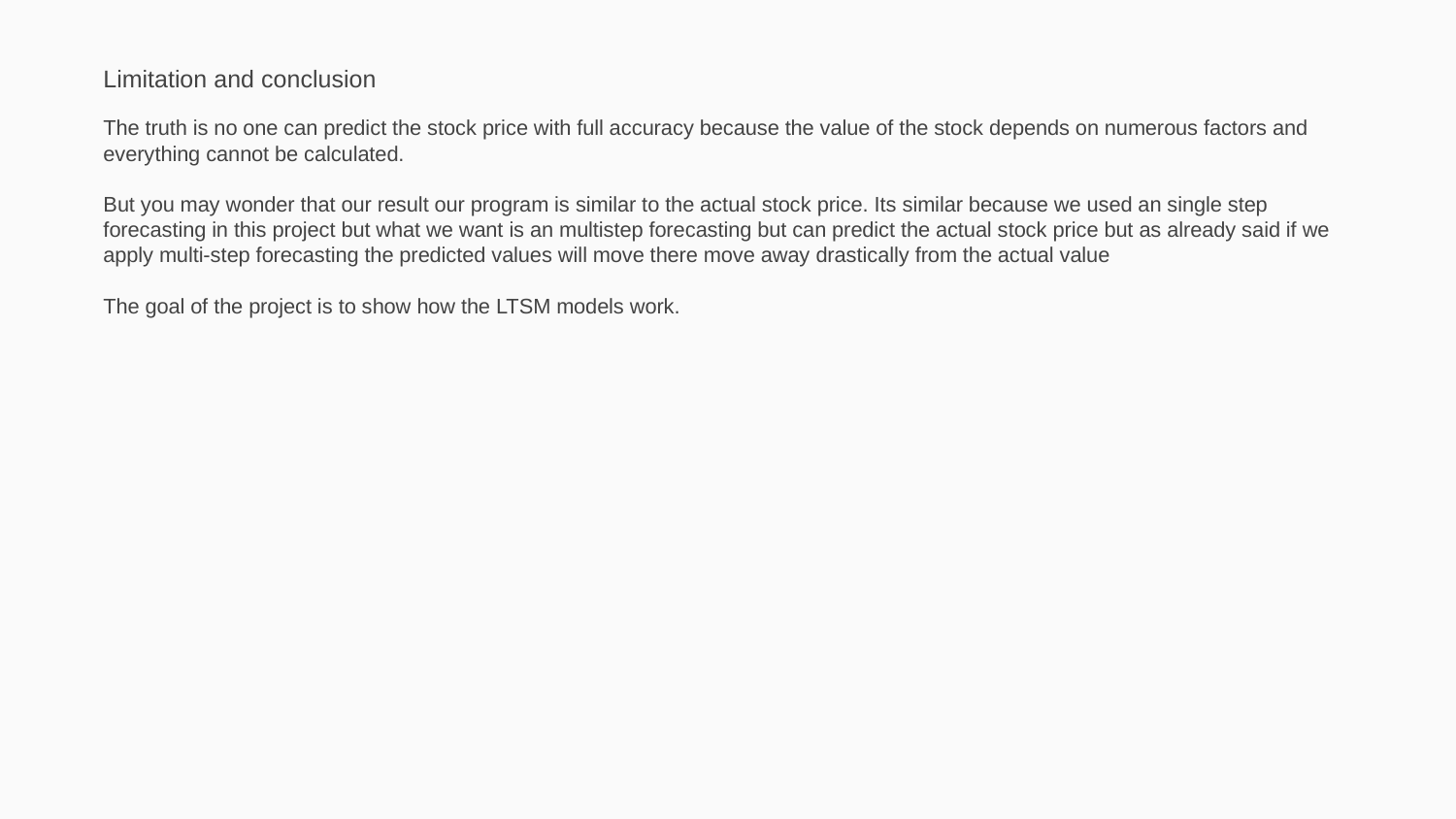

# Limitation and conclusion
The truth is no one can predict the stock price with full accuracy because the value of the stock depends on numerous factors and everything cannot be calculated.

But you may wonder that our result our program is similar to the actual stock price. Its similar because we used an single step forecasting in this project but what we want is an multistep forecasting but can predict the actual stock price but as already said if we apply multi-step forecasting the predicted values will move there move away drastically from the actual value

The goal of the project is to show how the LTSM models work.